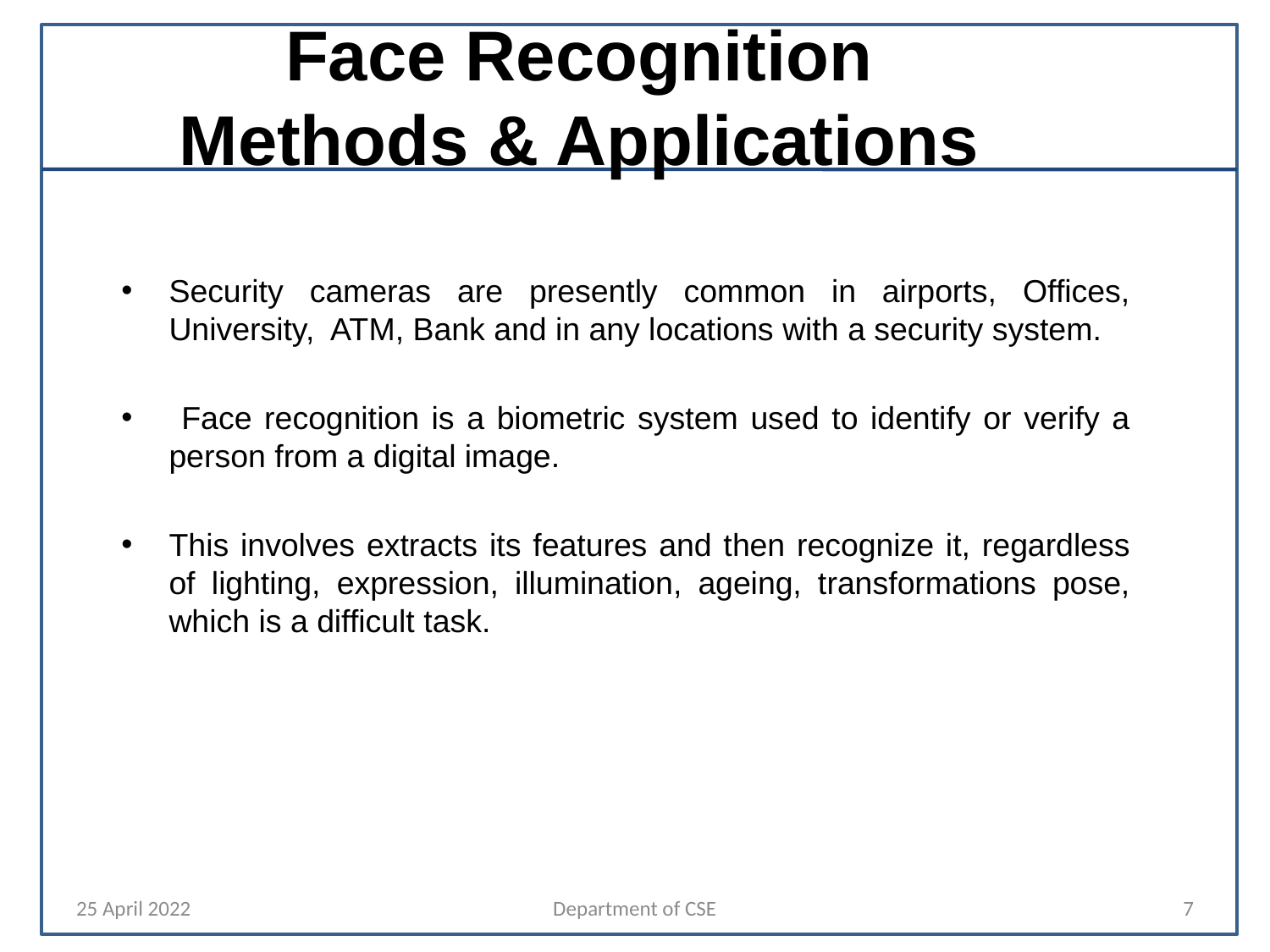

# Face Recognition Methods & Applications
Security cameras are presently common in airports, Offices, University,  ATM, Bank and in any locations with a security system.

 Face recognition is a biometric system used to identify or verify a person from a digital image.

This involves extracts its features and then recognize it, regardless of lighting, expression, illumination, ageing, transformations pose, which is a difficult task.

25 April 2022
Department of CSE
7